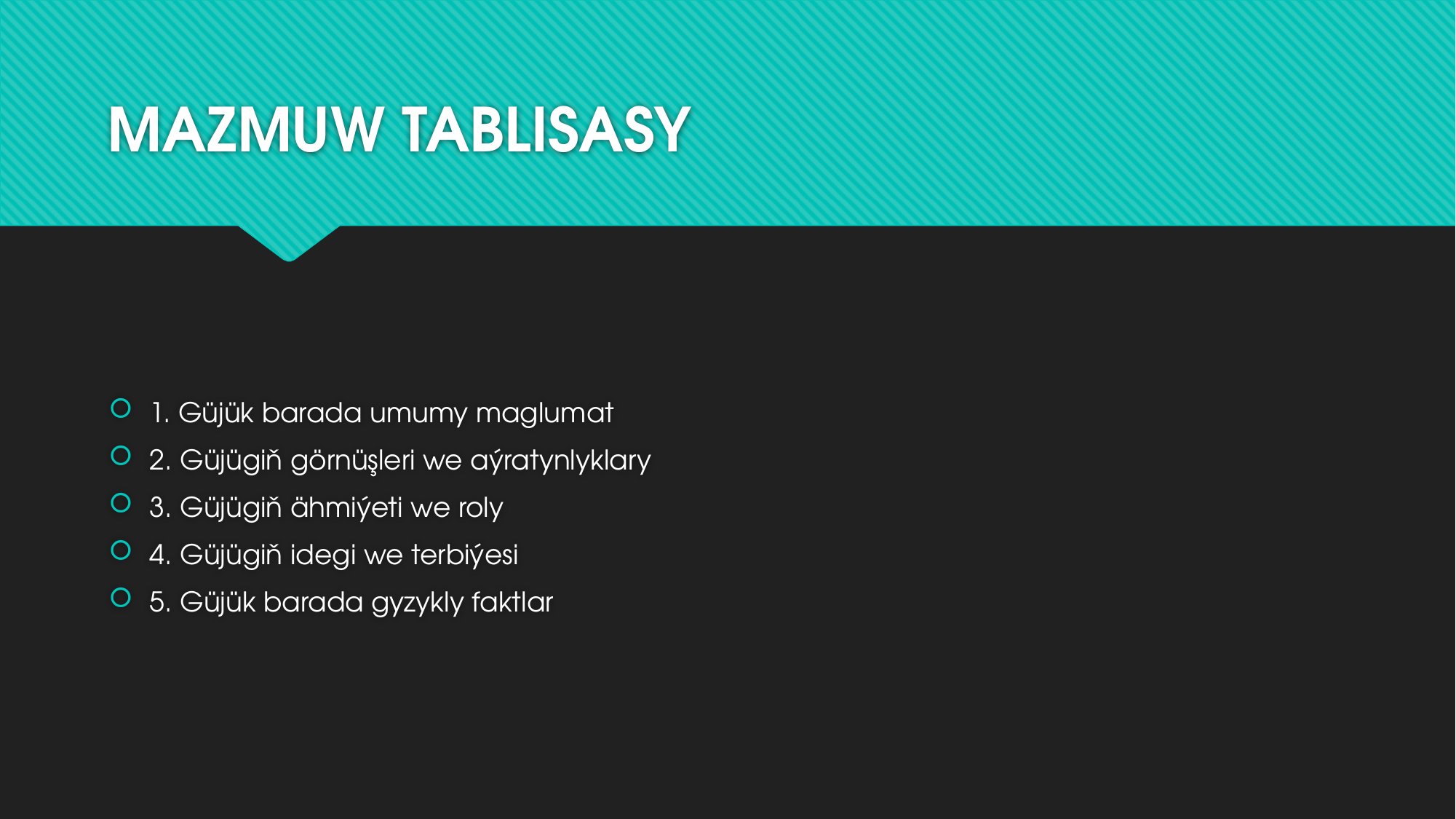

# MAZMUW TABLISASY

1. Güjük barada umumy maglumat
2. Güjügiň görnüşleri we aýratynlyklary
3. Güjügiň ähmiýeti we roly
4. Güjügiň idegi we terbiýesi
5. Güjük barada gyzykly faktlar